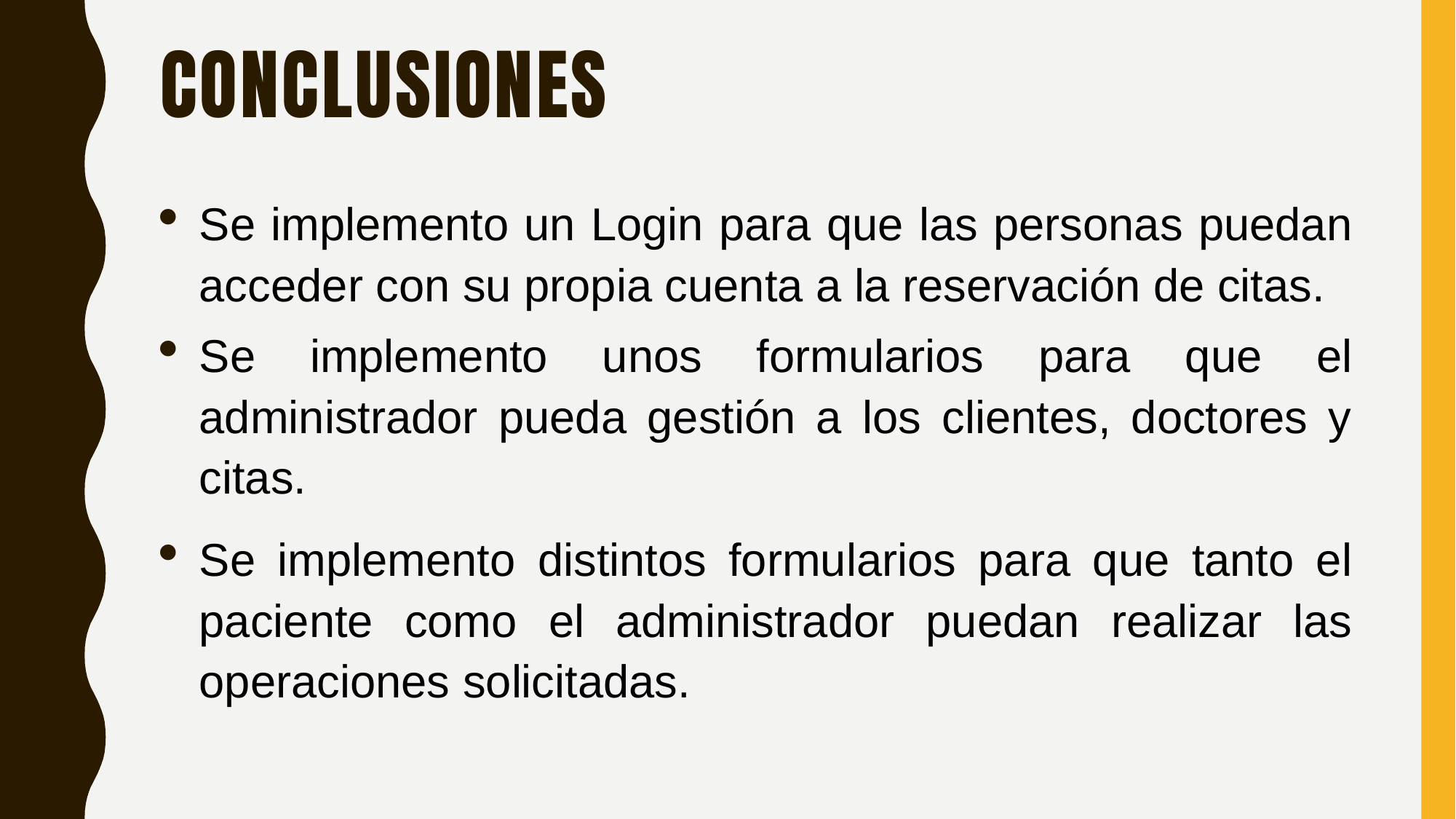

# Conclusiones
Se implemento un Login para que las personas puedan acceder con su propia cuenta a la reservación de citas.
Se implemento unos formularios para que el administrador pueda gestión a los clientes, doctores y citas.
Se implemento distintos formularios para que tanto el paciente como el administrador puedan realizar las operaciones solicitadas.